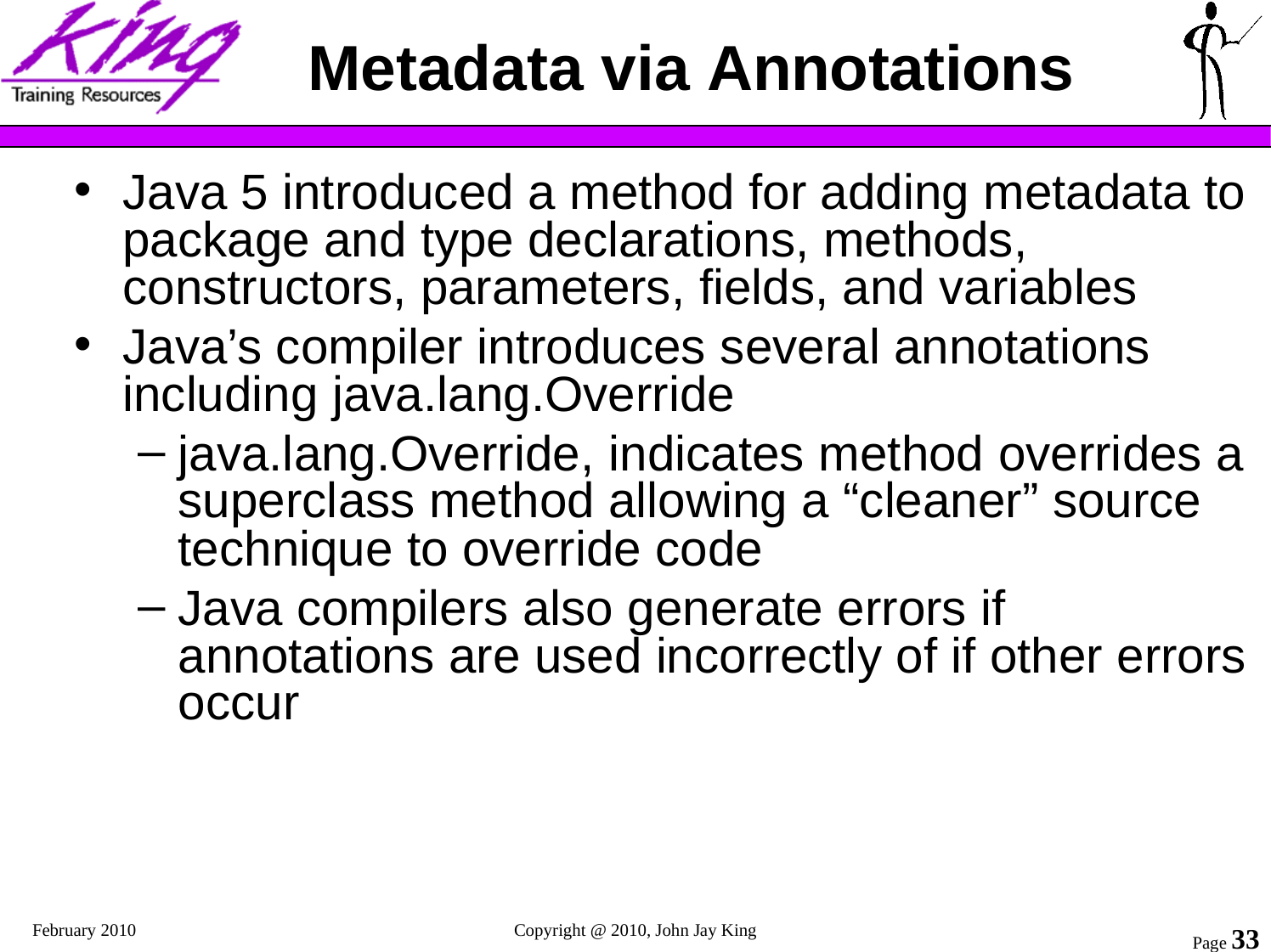

# Metadata via Annotations
Java 5 introduced a method for adding metadata to package and type declarations, methods, constructors, parameters, fields, and variables
Java’s compiler introduces several annotations including java.lang.Override
java.lang.Override, indicates method overrides a superclass method allowing a “cleaner” source technique to override code
Java compilers also generate errors if annotations are used incorrectly of if other errors occur
February 2010
Copyright @ 2010, John Jay King
Page 33